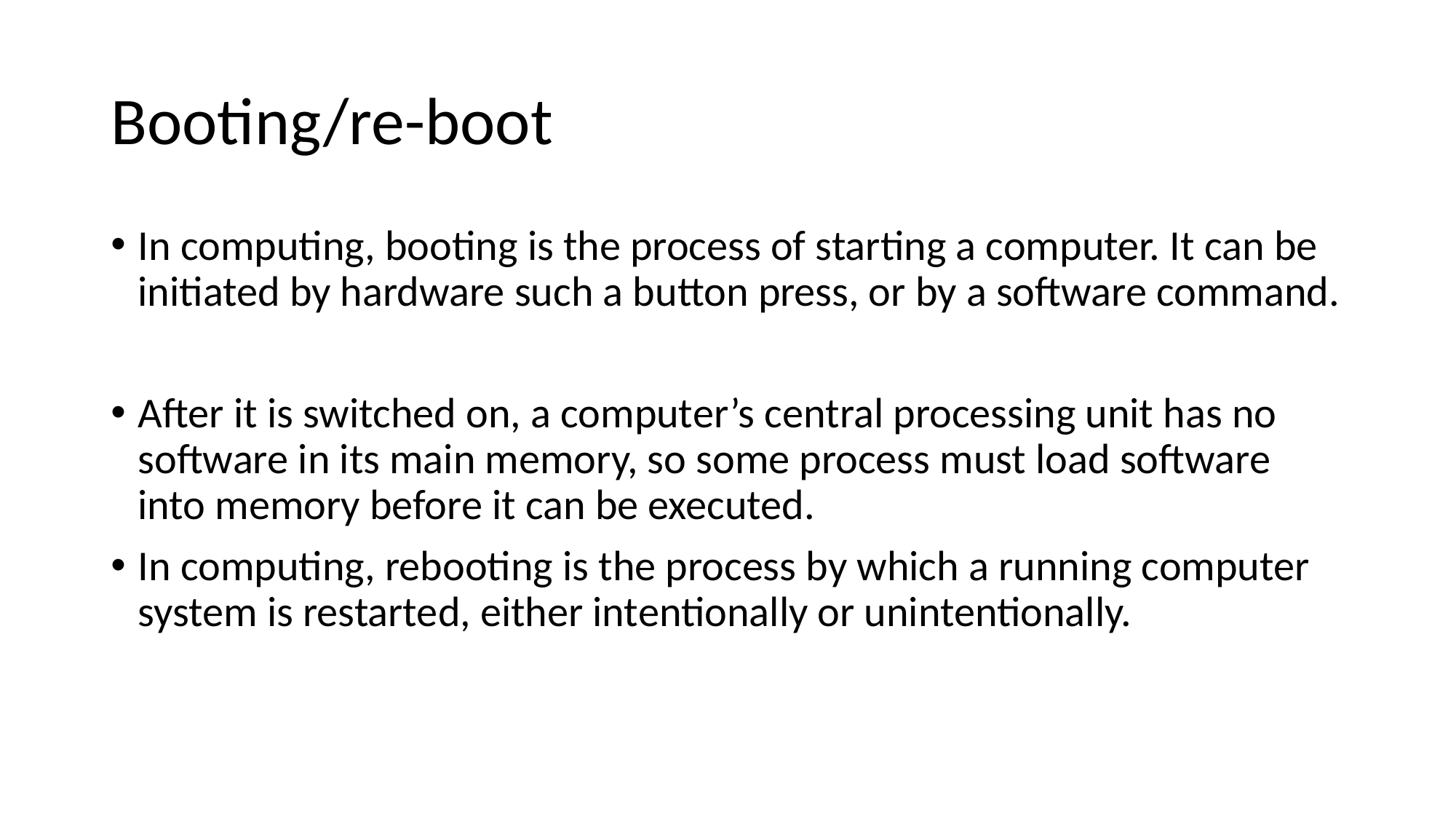

Booting/re-boot
In computing, booting is the process of starting a computer. It can be initiated by hardware such a button press, or by a software command.

After it is switched on, a computer’s central processing unit has no software in its main memory, so some process must load software into memory before it can be executed.
In computing, rebooting is the process by which a running computer system is restarted, either intentionally or unintentionally.